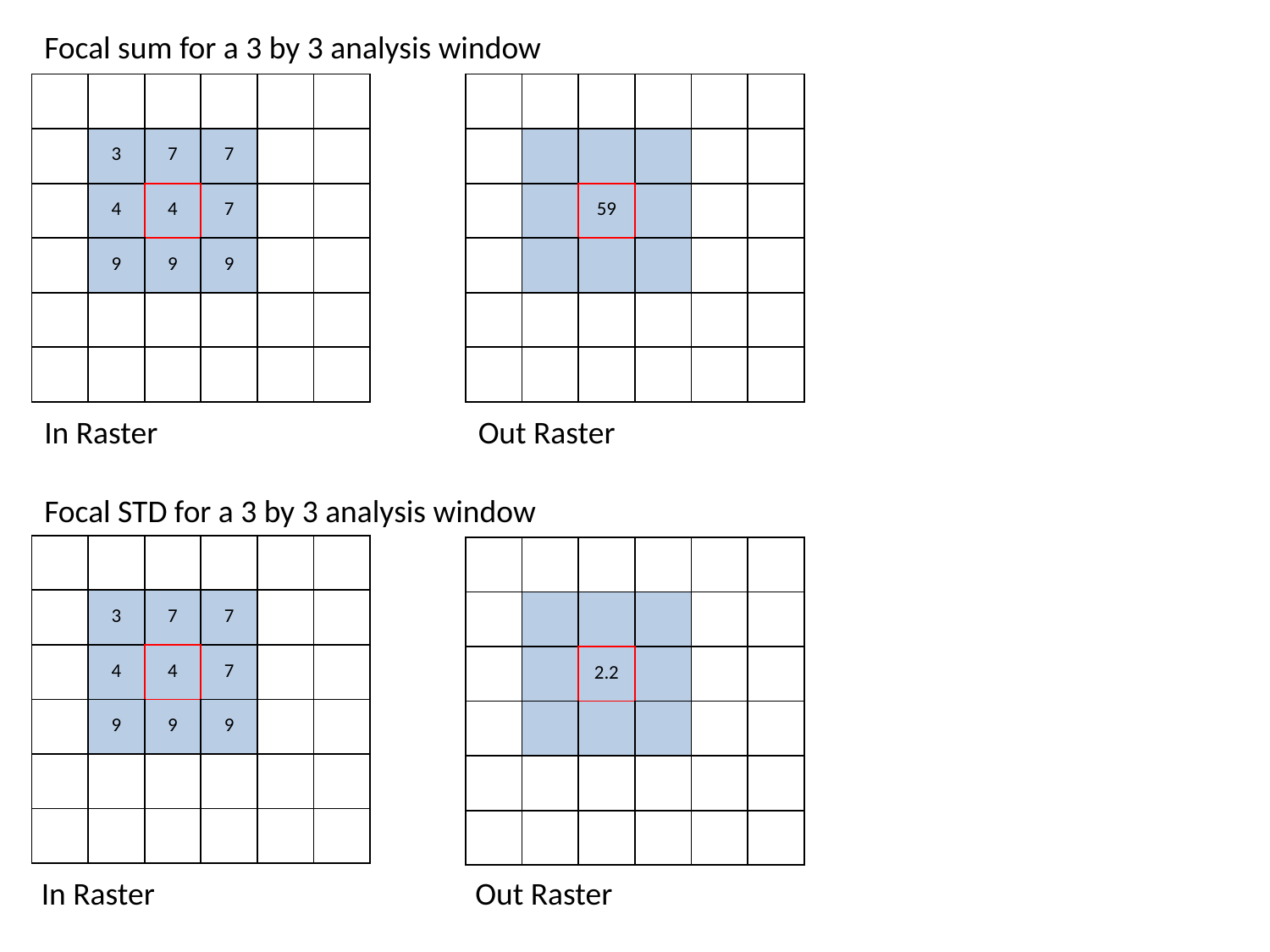

Focal sum for a 3 by 3 analysis window
|  |  |  |  |  |  |
| --- | --- | --- | --- | --- | --- |
|  | 3 | 7 | 7 |  |  |
|  | 4 | 4 | 7 |  |  |
|  | 9 | 9 | 9 |  |  |
|  |  |  |  |  |  |
|  |  |  |  |  |  |
|  |  |  |  |  |  |
| --- | --- | --- | --- | --- | --- |
|  |  |  |  |  |  |
|  |  | 59 |  |  |  |
|  |  |  |  |  |  |
|  |  |  |  |  |  |
|  |  |  |  |  |  |
Out Raster
In Raster
Focal STD for a 3 by 3 analysis window
|  |  |  |  |  |  |
| --- | --- | --- | --- | --- | --- |
|  | 3 | 7 | 7 |  |  |
|  | 4 | 4 | 7 |  |  |
|  | 9 | 9 | 9 |  |  |
|  |  |  |  |  |  |
|  |  |  |  |  |  |
|  |  |  |  |  |  |
| --- | --- | --- | --- | --- | --- |
|  |  |  |  |  |  |
|  |  | 2.2 |  |  |  |
|  |  |  |  |  |  |
|  |  |  |  |  |  |
|  |  |  |  |  |  |
Out Raster
In Raster